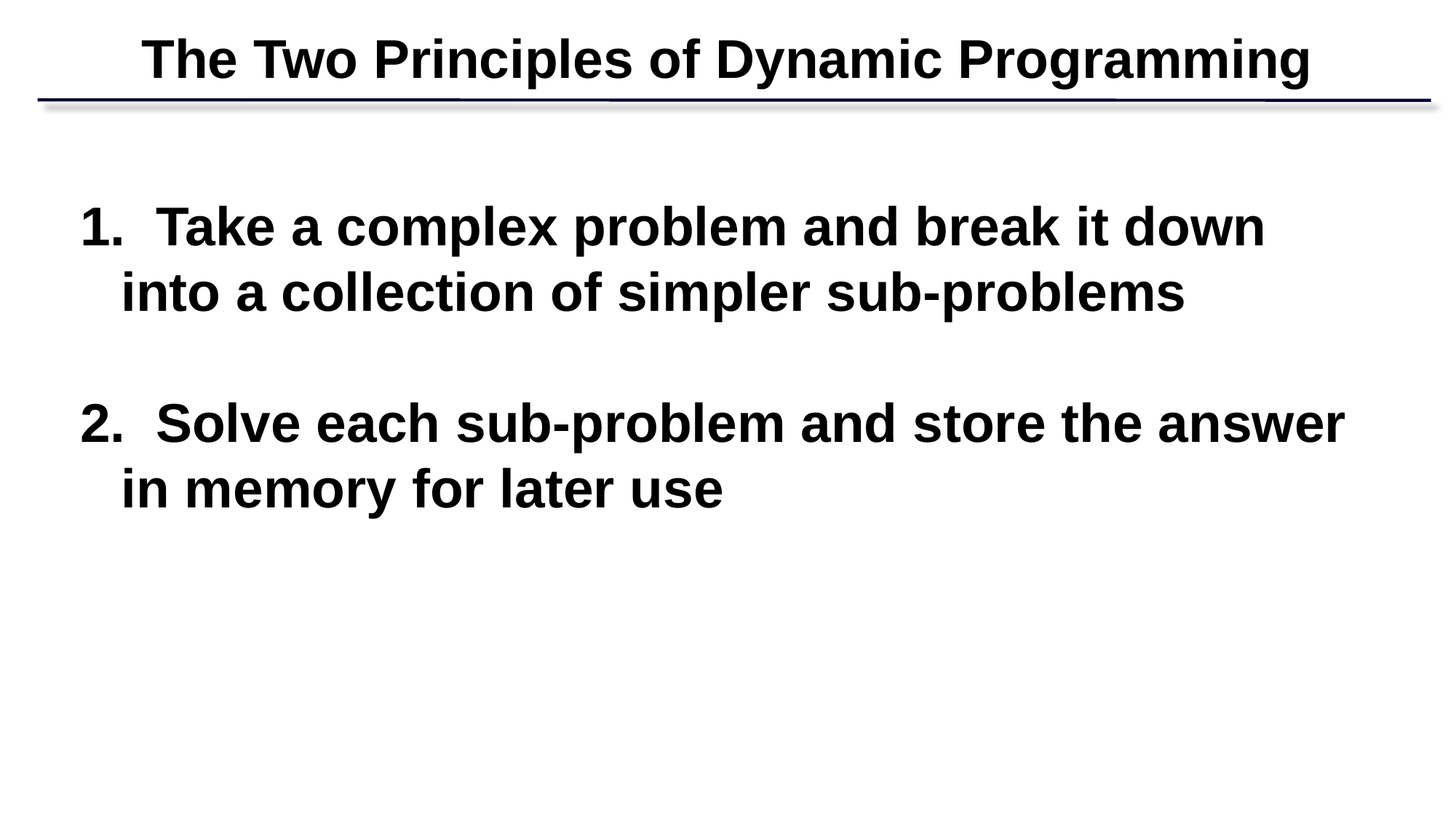

The Two Principles of Dynamic Programming
  Take a complex problem and break it down into a collection of simpler sub-problems

  Solve each sub-problem and store the answer in memory for later use